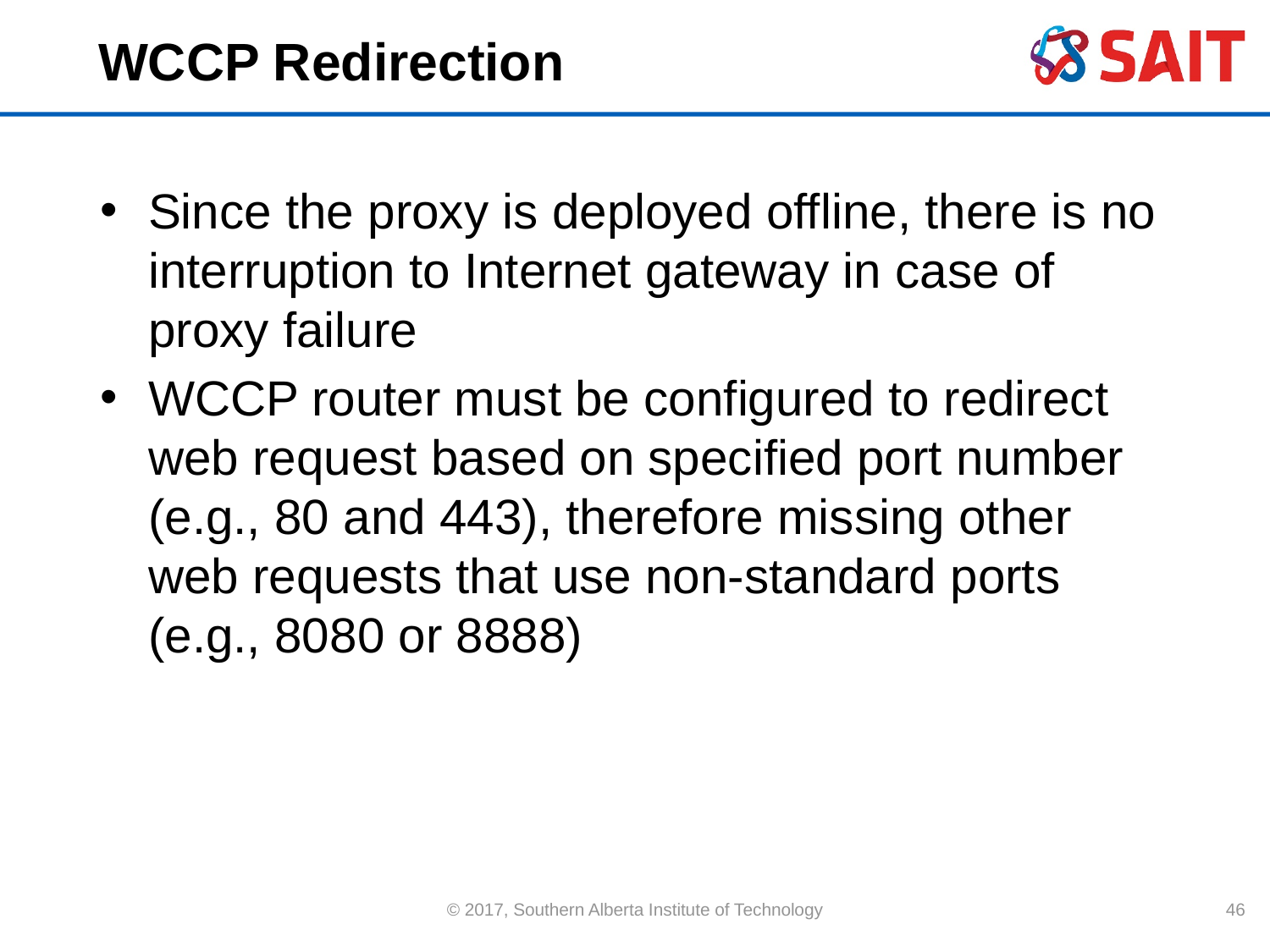

# WCCP Redirection
Since the proxy is deployed offline, there is no interruption to Internet gateway in case of proxy failure
WCCP router must be configured to redirect web request based on specified port number (e.g., 80 and 443), therefore missing other web requests that use non-standard ports
(e.g., 8080 or 8888)